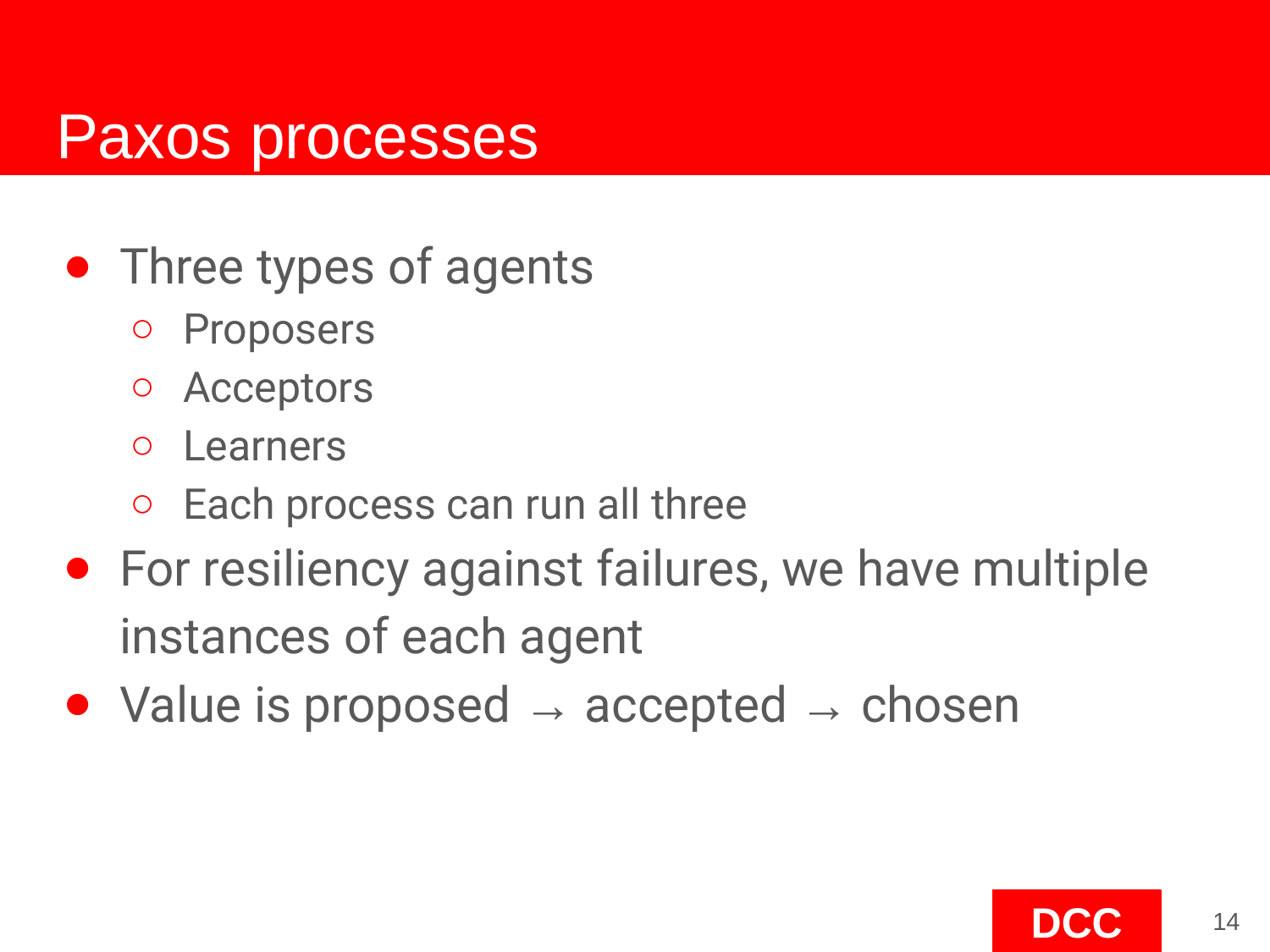

# Paxos processes
Three types of agents
Proposers
Acceptors
Learners
Each process can run all three
For resiliency against failures, we have multiple instances of each agent
Value is proposed → accepted → chosen
14